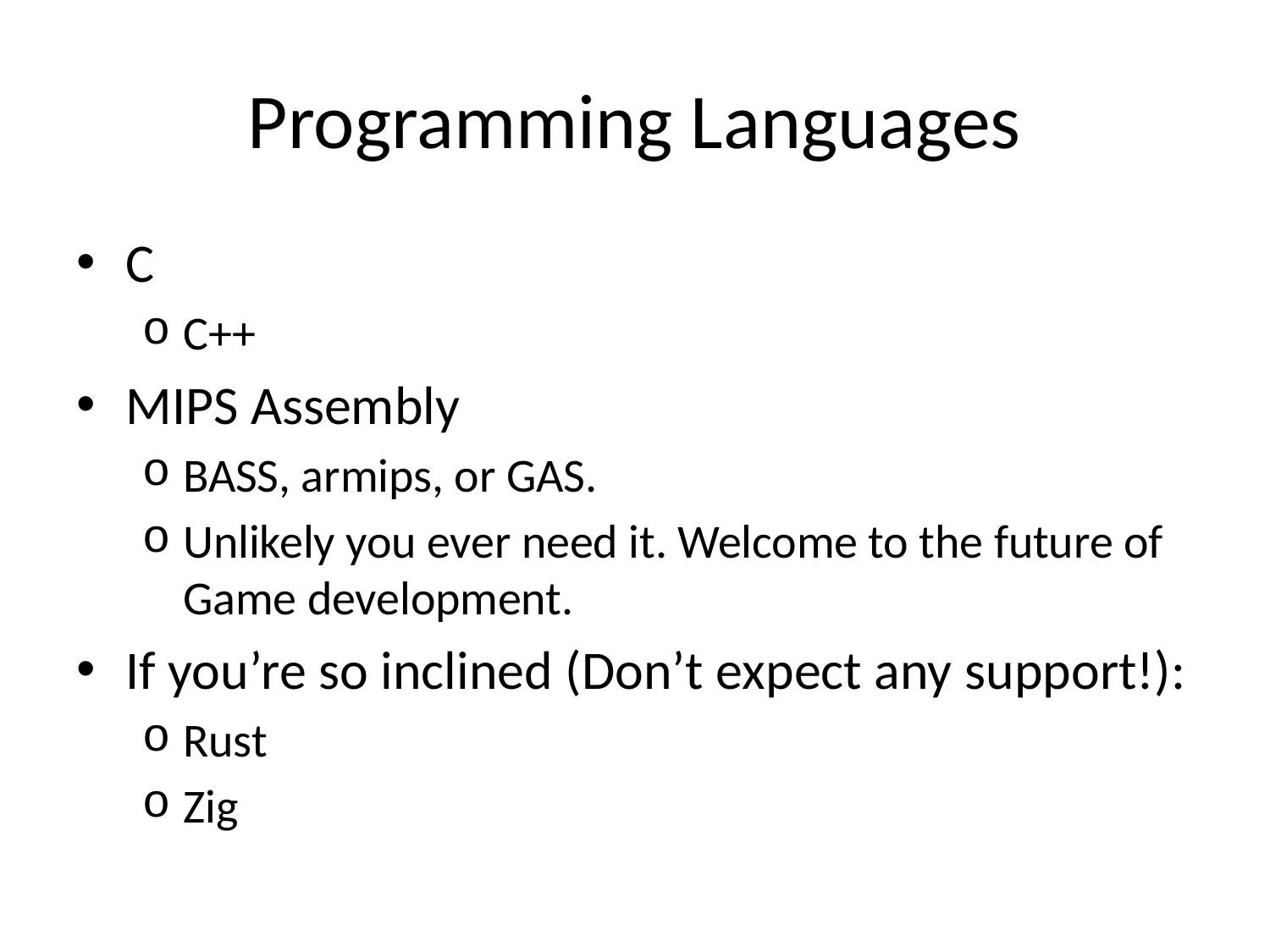

# Programming Languages
C
C++
MIPS Assembly
BASS, armips, or GAS.
Unlikely you ever need it. Welcome to the future of Game development.
If you’re so inclined (Don’t expect any support!):
Rust
Zig